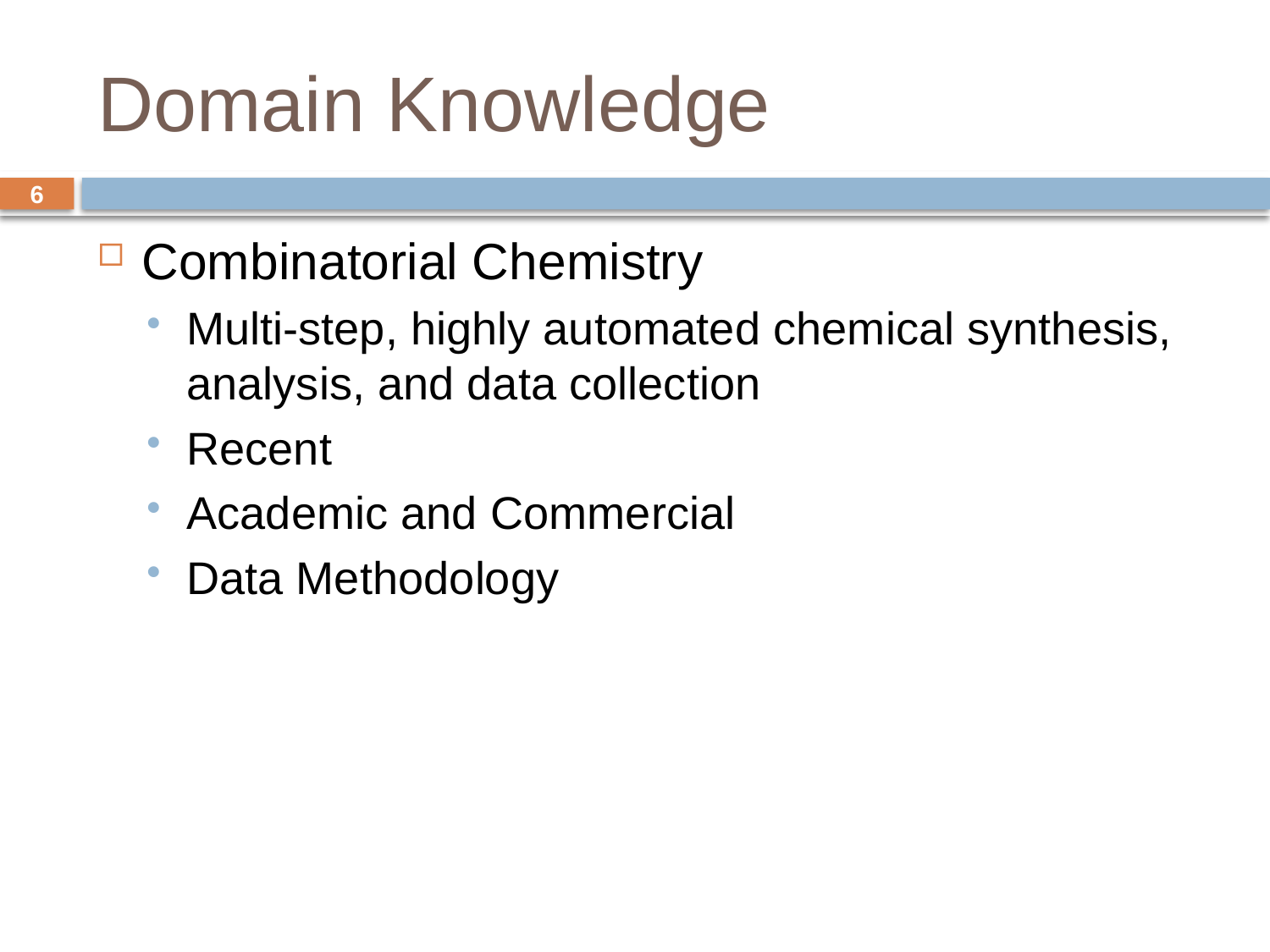

# Domain Knowledge
6
Combinatorial Chemistry
Multi-step, highly automated chemical synthesis, analysis, and data collection
Recent
Academic and Commercial
Data Methodology